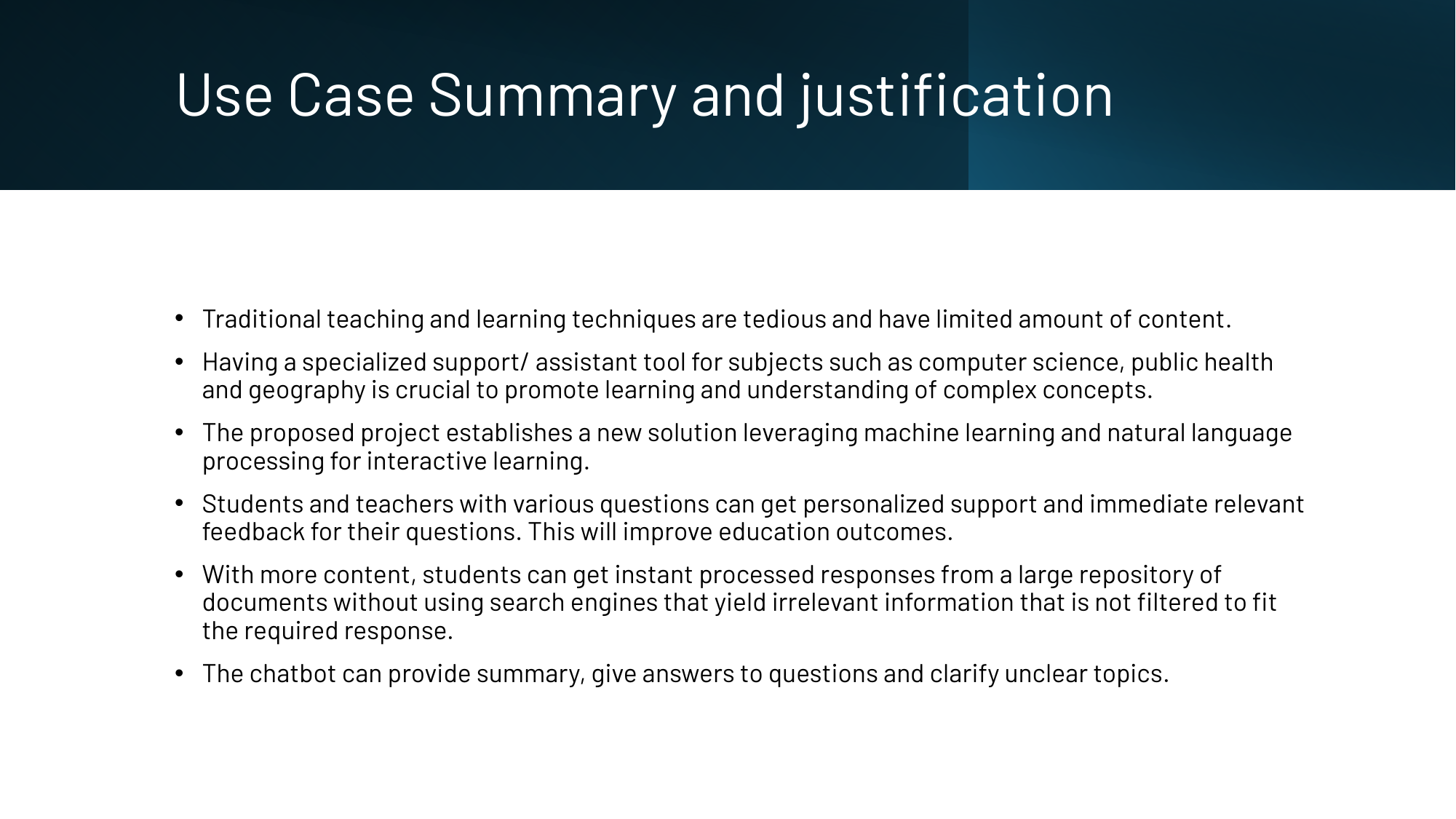

# Use Case Summary and justification
Traditional teaching and learning techniques are tedious and have limited amount of content.
Having a specialized support/ assistant tool for subjects such as computer science, public health and geography is crucial to promote learning and understanding of complex concepts.
The proposed project establishes a new solution leveraging machine learning and natural language processing for interactive learning.
Students and teachers with various questions can get personalized support and immediate relevant feedback for their questions. This will improve education outcomes.
With more content, students can get instant processed responses from a large repository of documents without using search engines that yield irrelevant information that is not filtered to fit the required response.
The chatbot can provide summary, give answers to questions and clarify unclear topics.